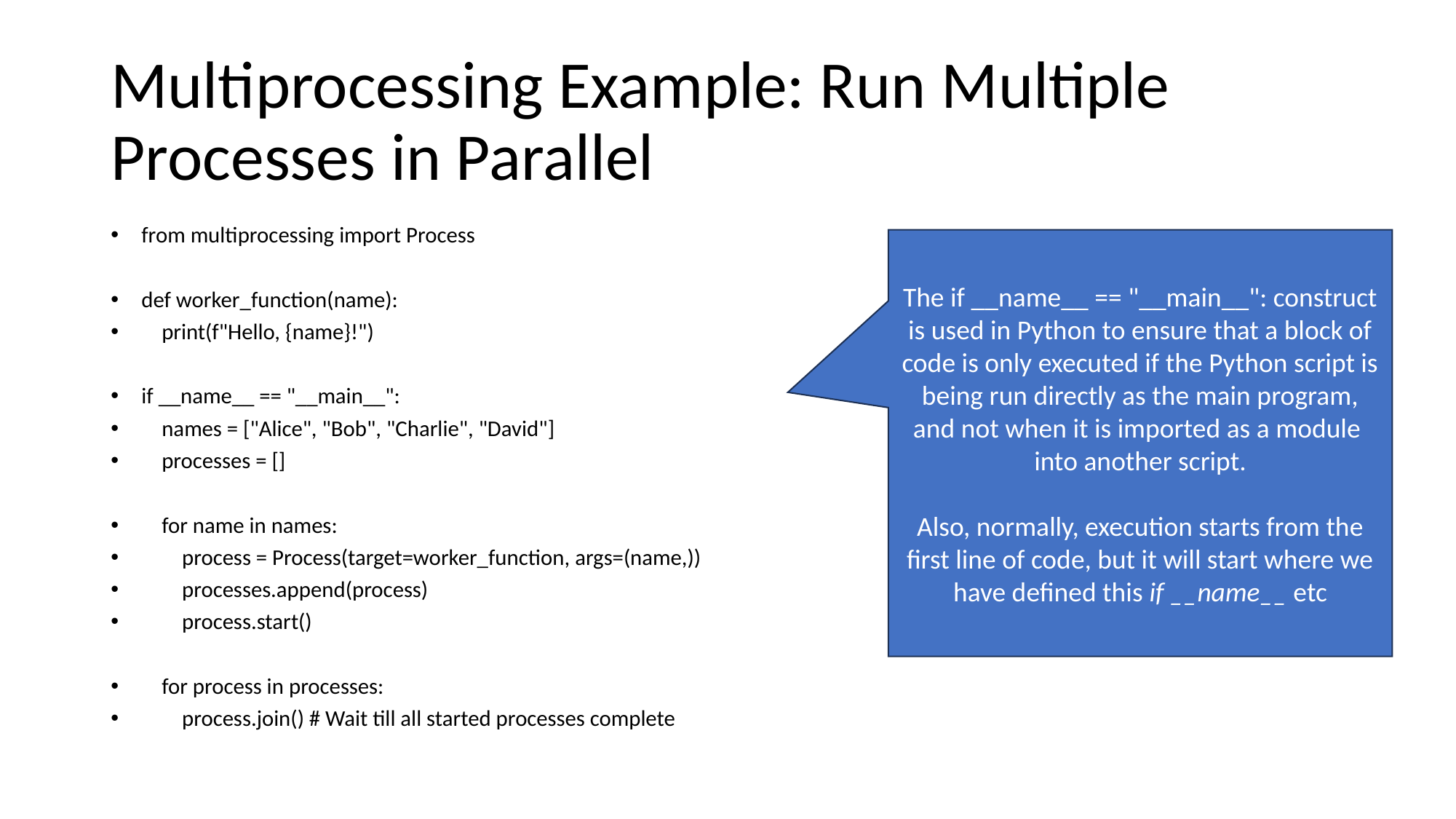

# Multiprocessing Example: Run Multiple Processes in Parallel
from multiprocessing import Process

def worker_function(name):
    print(f"Hello, {name}!")

if __name__ == "__main__":
    names = ["Alice", "Bob", "Charlie", "David"]
    processes = []

    for name in names:
        process = Process(target=worker_function, args=(name,))
        processes.append(process)
        process.start()

    for process in processes:
        process.join() # Wait till all started processes complete
The if __name__ == "__main__": construct is used in Python to ensure that a block of code is only executed if the Python script is being run directly as the main program, and not when it is imported as a module
into another script.

Also, normally, execution starts from the first line of code, but it will start where we have defined this if __name__ etc